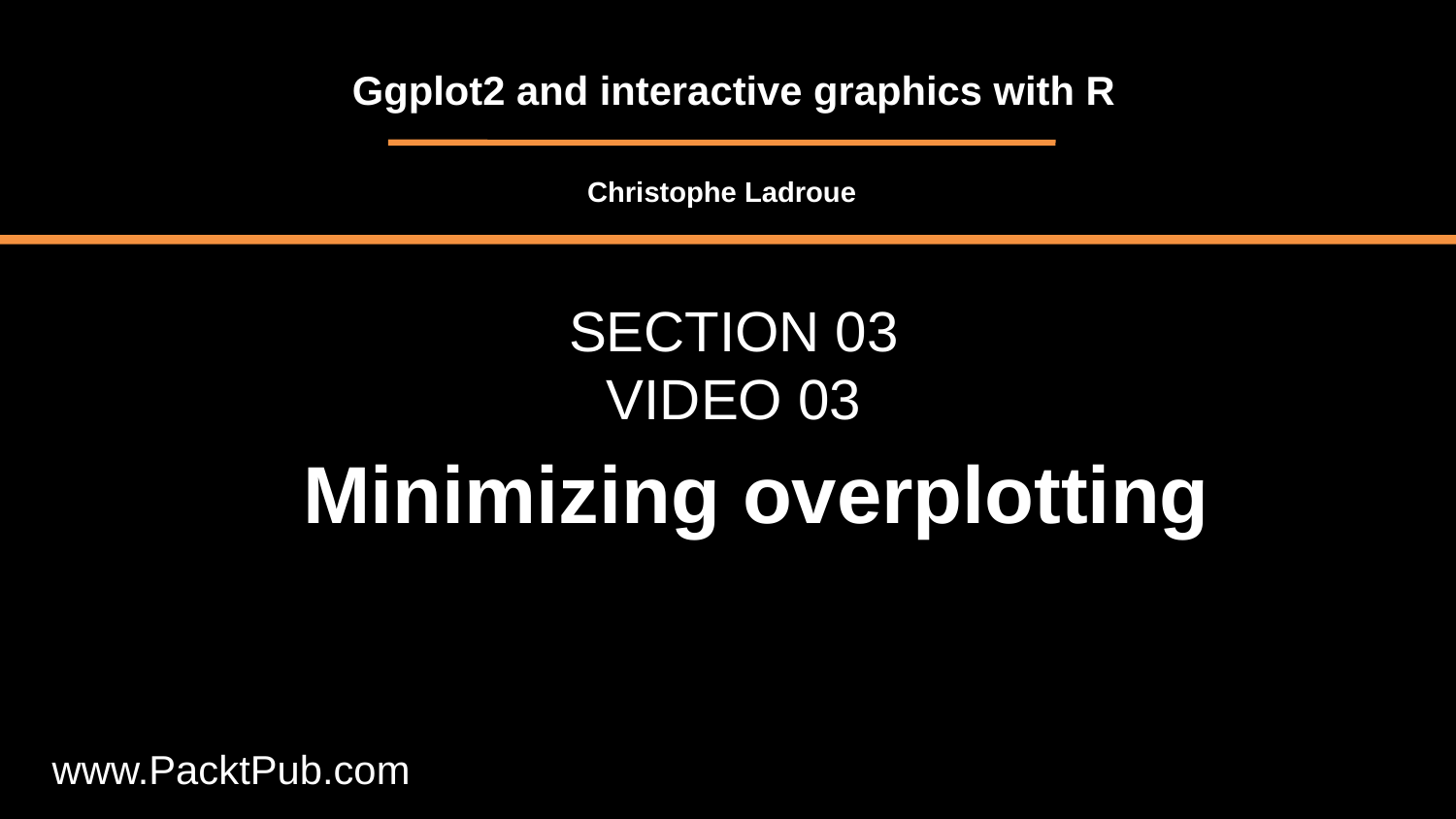

Ggplot2 and interactive graphics with R

Christophe Ladroue

SECTION 03
VIDEO 03
Minimizing overplotting
www.PacktPub.com